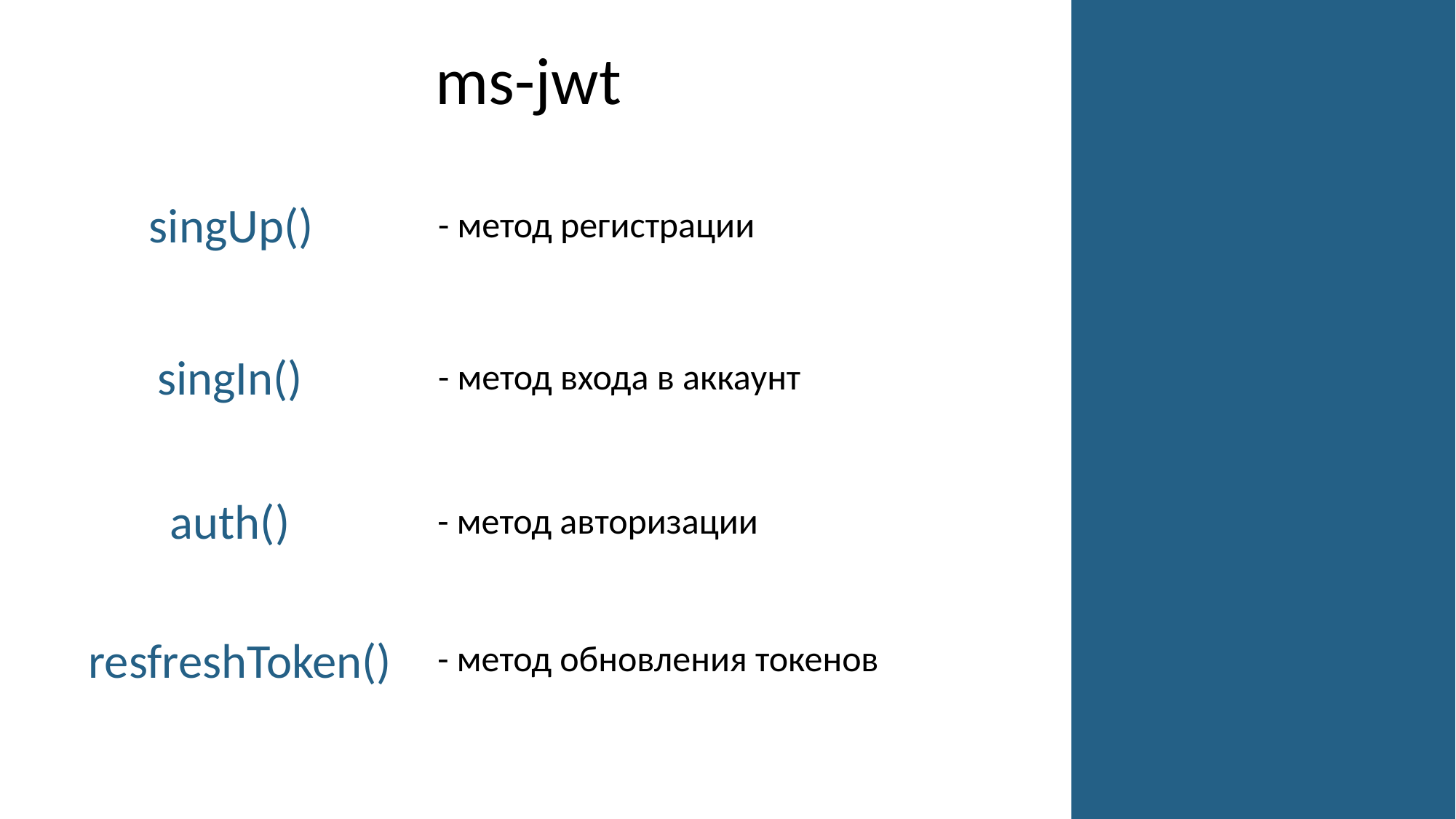

ms-jwt
singUp()
- метод регистрации
singIn()
- метод входа в аккаунт
auth()
- метод авторизации
resfreshToken()
- метод обновления токенов